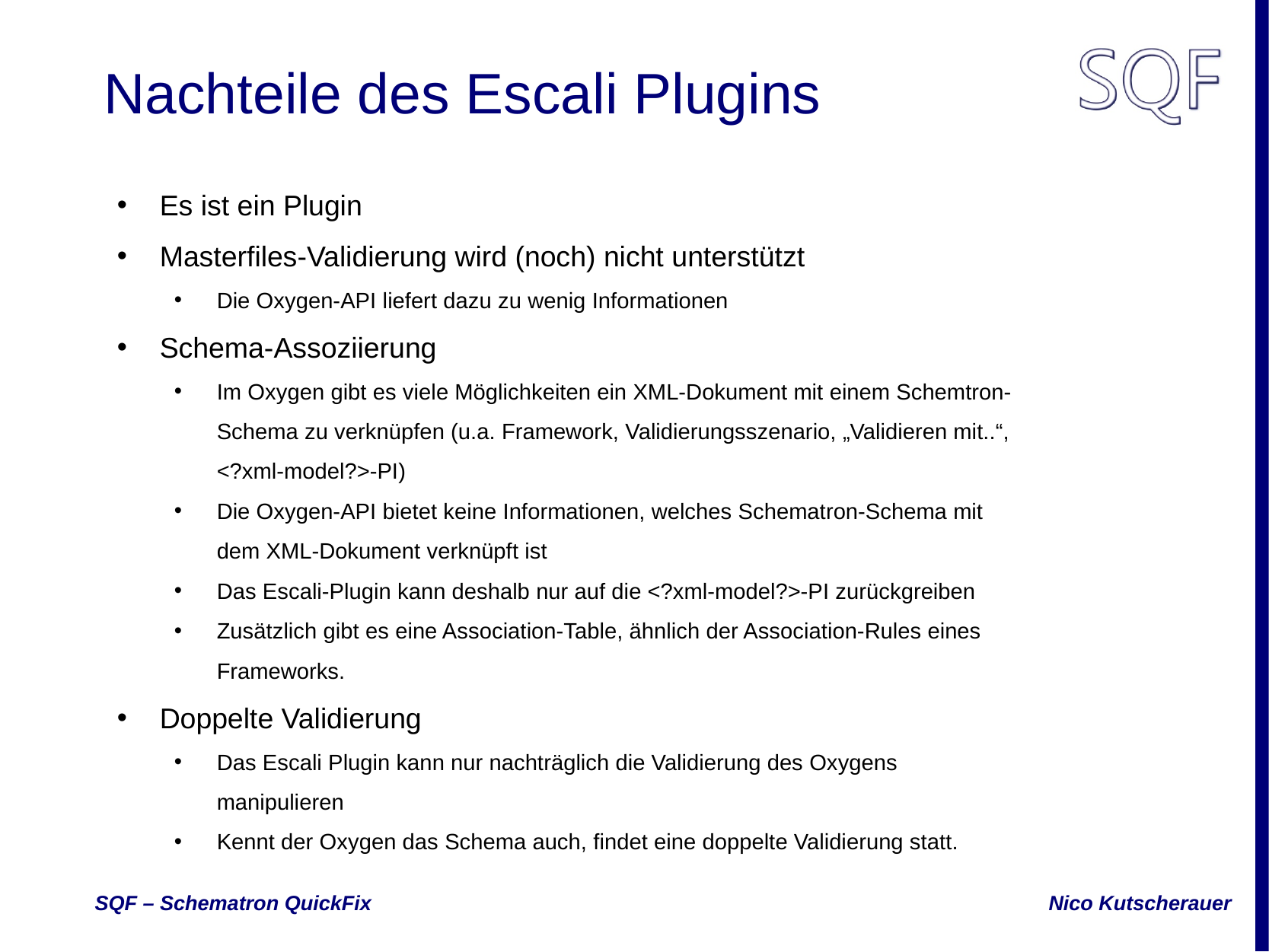

# Nachteile des Escali Plugins
Es ist ein Plugin
Masterfiles-Validierung wird (noch) nicht unterstützt
Die Oxygen-API liefert dazu zu wenig Informationen
Schema-Assoziierung
Im Oxygen gibt es viele Möglichkeiten ein XML-Dokument mit einem Schemtron-Schema zu verknüpfen (u.a. Framework, Validierungsszenario, „Validieren mit..“, <?xml-model?>-PI)
Die Oxygen-API bietet keine Informationen, welches Schematron-Schema mit dem XML-Dokument verknüpft ist
Das Escali-Plugin kann deshalb nur auf die <?xml-model?>-PI zurückgreiben
Zusätzlich gibt es eine Association-Table, ähnlich der Association-Rules eines Frameworks.
Doppelte Validierung
Das Escali Plugin kann nur nachträglich die Validierung des Oxygens manipulieren
Kennt der Oxygen das Schema auch, findet eine doppelte Validierung statt.